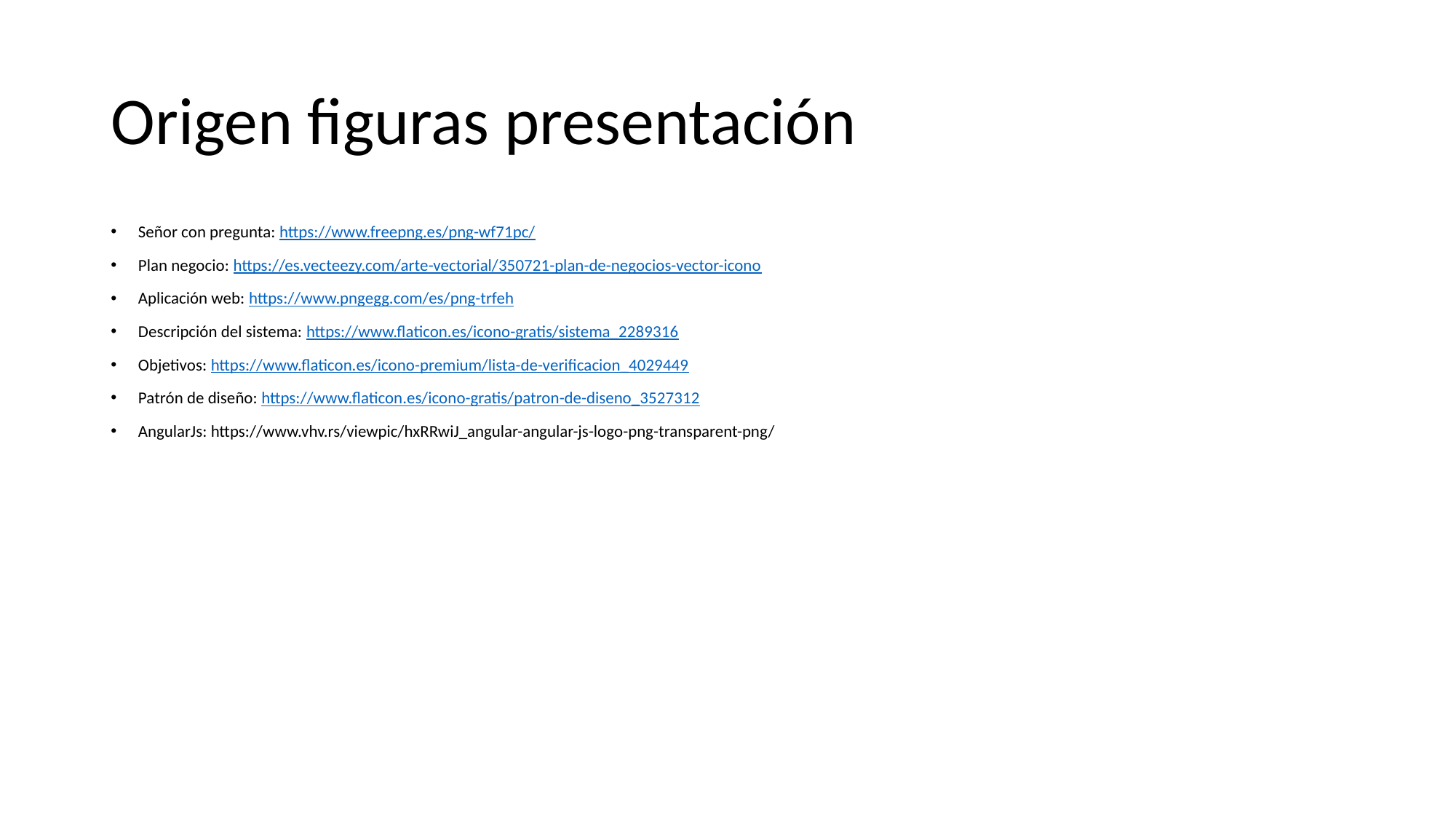

# Origen figuras presentación
Señor con pregunta: https://www.freepng.es/png-wf71pc/
Plan negocio: https://es.vecteezy.com/arte-vectorial/350721-plan-de-negocios-vector-icono
Aplicación web: https://www.pngegg.com/es/png-trfeh
Descripción del sistema: https://www.flaticon.es/icono-gratis/sistema_2289316
Objetivos: https://www.flaticon.es/icono-premium/lista-de-verificacion_4029449
Patrón de diseño: https://www.flaticon.es/icono-gratis/patron-de-diseno_3527312
AngularJs: https://www.vhv.rs/viewpic/hxRRwiJ_angular-angular-js-logo-png-transparent-png/